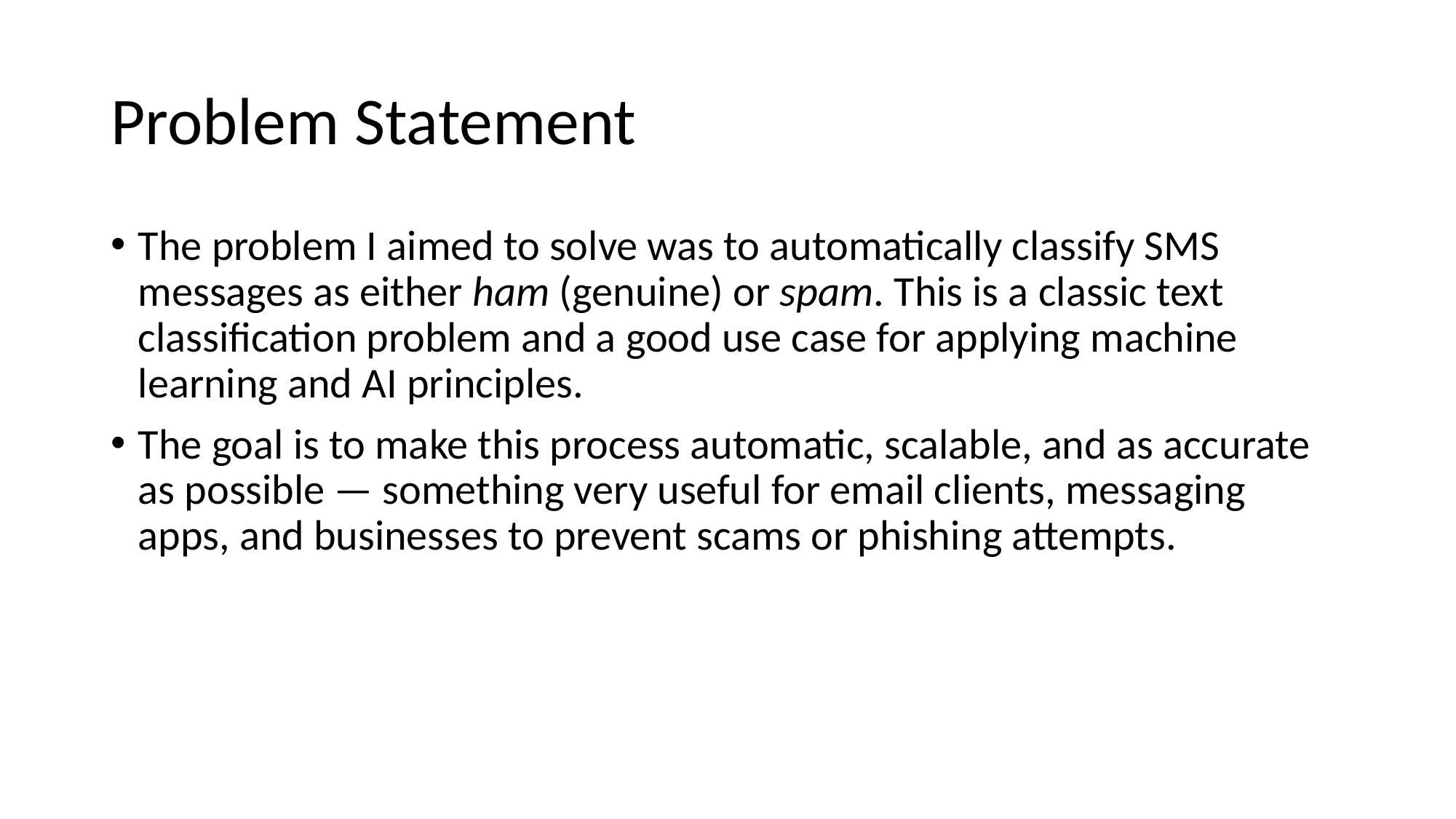

# Problem Statement
The problem I aimed to solve was to automatically classify SMS messages as either ham (genuine) or spam. This is a classic text classification problem and a good use case for applying machine learning and AI principles.
The goal is to make this process automatic, scalable, and as accurate as possible — something very useful for email clients, messaging apps, and businesses to prevent scams or phishing attempts.